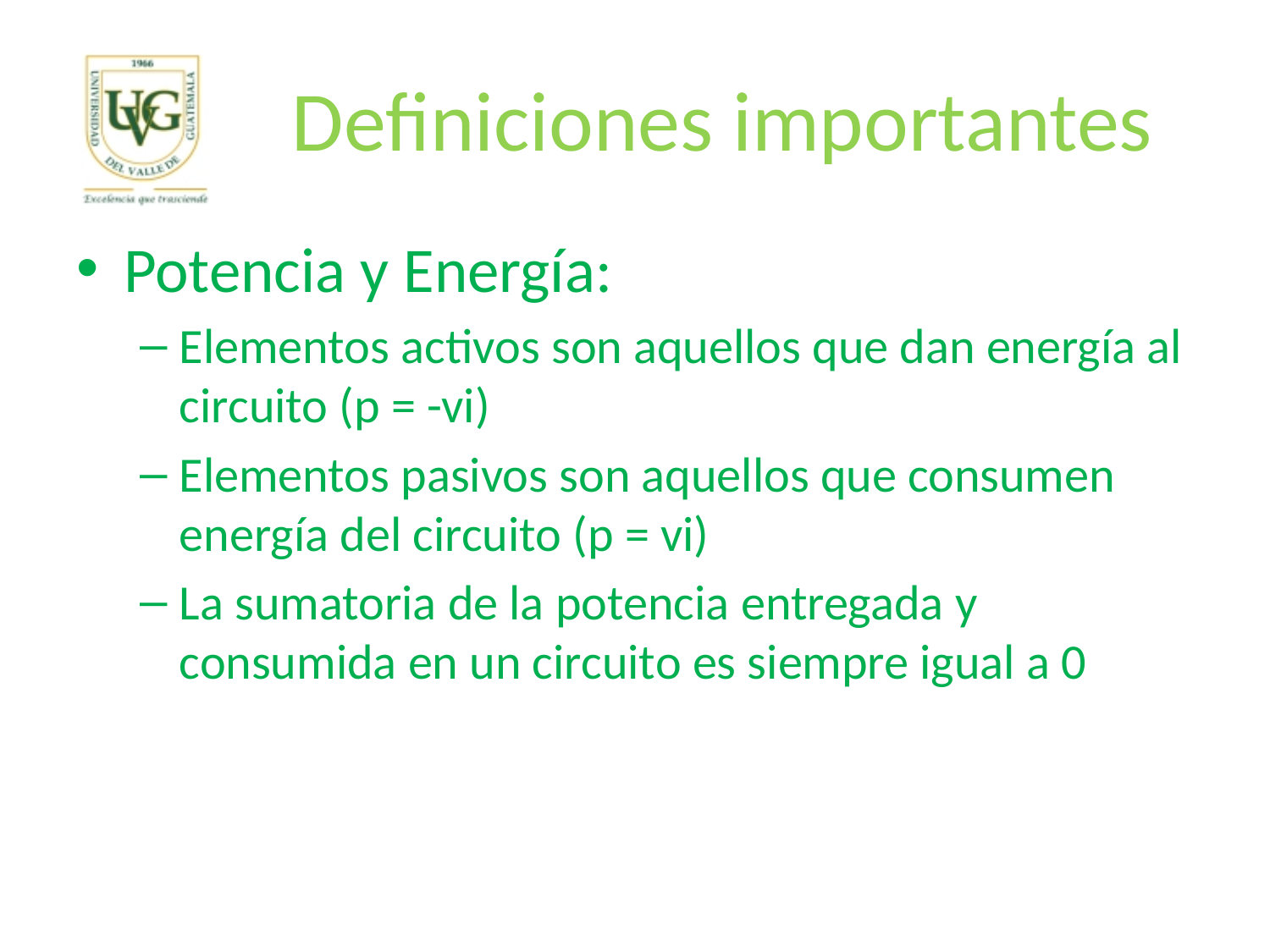

# Definiciones importantes
Potencia y Energía:
Elementos activos son aquellos que dan energía al circuito (p = -vi)
Elementos pasivos son aquellos que consumen energía del circuito (p = vi)
La sumatoria de la potencia entregada y consumida en un circuito es siempre igual a 0